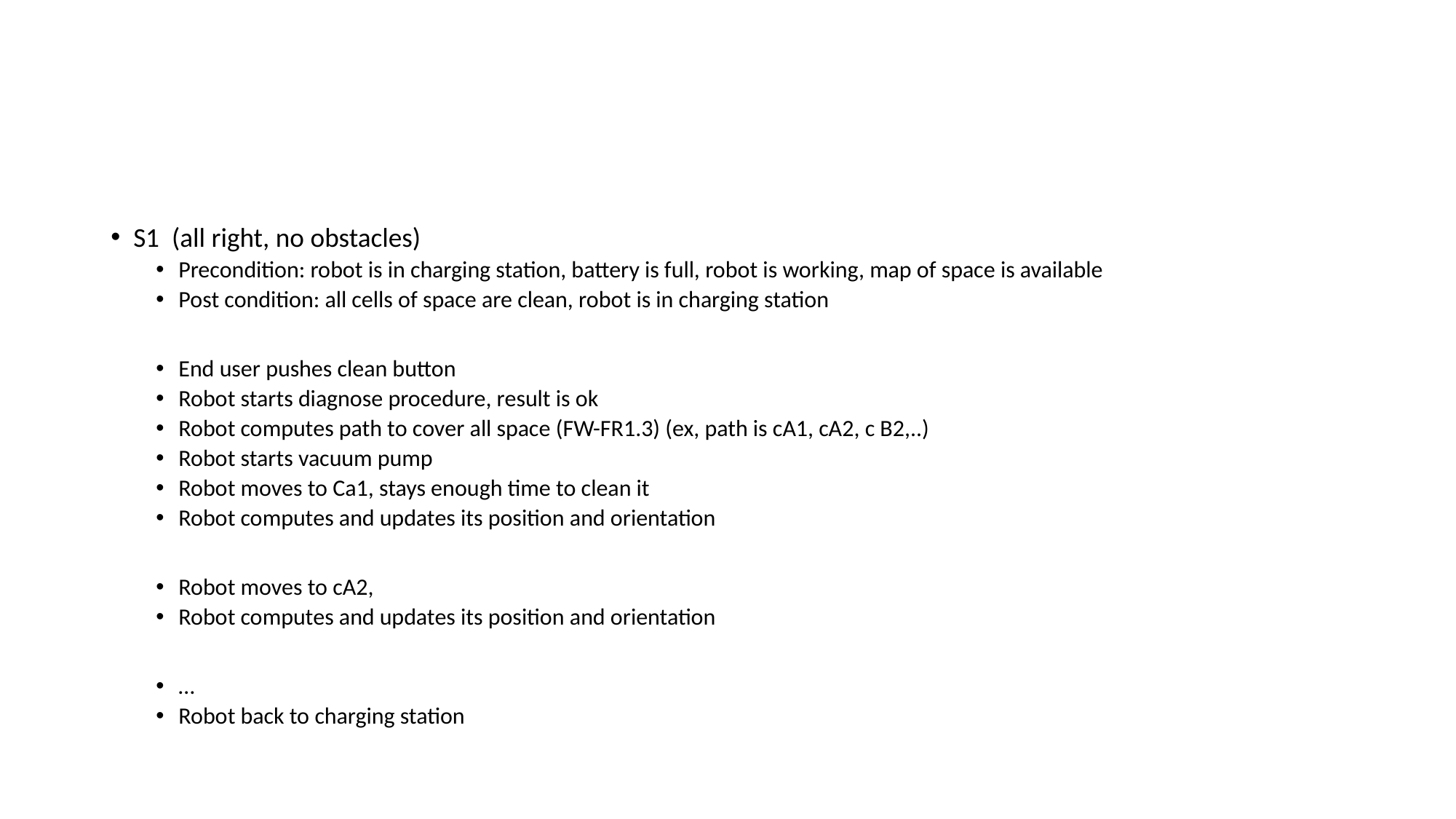

#
S1  (all right, no obstacles)
Precondition: robot is in charging station, battery is full, robot is working, map of space is available
Post condition: all cells of space are clean, robot is in charging station

End user pushes clean button
Robot starts diagnose procedure, result is ok
Robot computes path to cover all space (FW-FR1.3) (ex, path is cA1, cA2, c B2,..)
Robot starts vacuum pump
Robot moves to Ca1, stays enough time to clean it
Robot computes and updates its position and orientation

Robot moves to cA2,
Robot computes and updates its position and orientation

…
Robot back to charging station